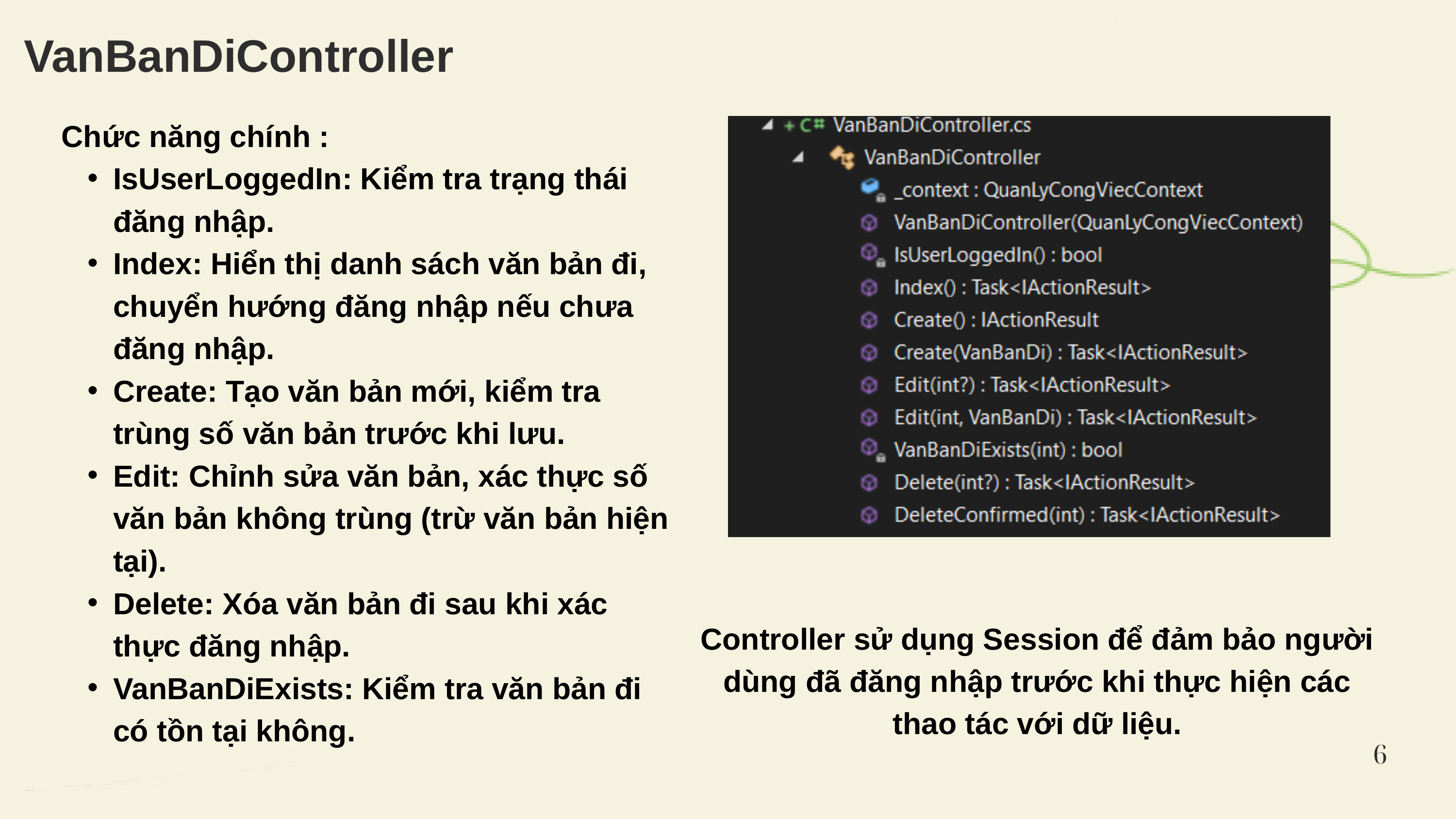

VanBanDiController
Chức năng chính :
IsUserLoggedIn: Kiểm tra trạng thái đăng nhập.
Index: Hiển thị danh sách văn bản đi, chuyển hướng đăng nhập nếu chưa đăng nhập.
Create: Tạo văn bản mới, kiểm tra trùng số văn bản trước khi lưu.
Edit: Chỉnh sửa văn bản, xác thực số văn bản không trùng (trừ văn bản hiện tại).
Delete: Xóa văn bản đi sau khi xác thực đăng nhập.
VanBanDiExists: Kiểm tra văn bản đi có tồn tại không.

Controller sử dụng Session để đảm bảo người dùng đã đăng nhập trước khi thực hiện các thao tác với dữ liệu.

6